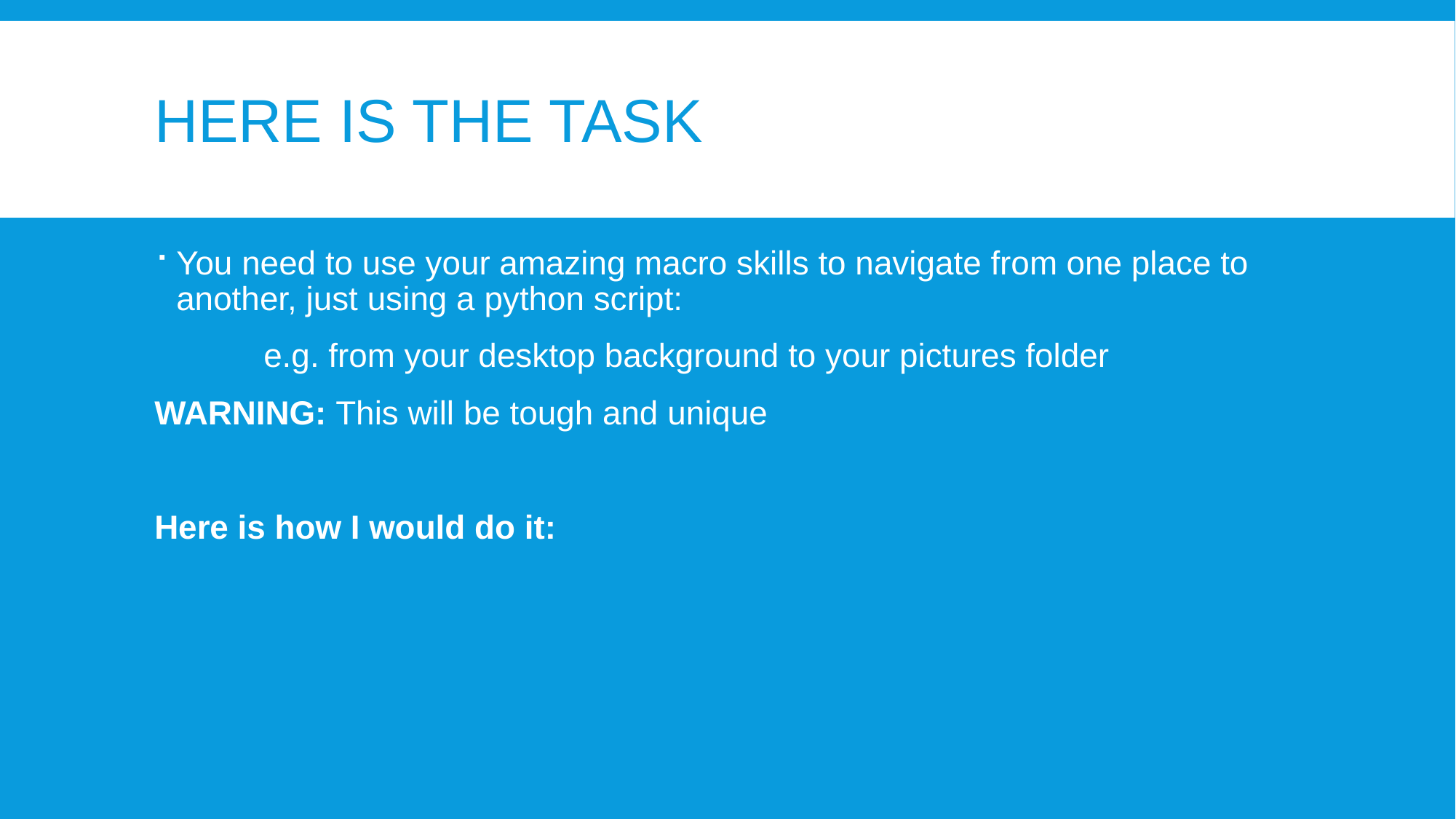

# Here is the task
You need to use your amazing macro skills to navigate from one place to another, just using a python script:
	e.g. from your desktop background to your pictures folder
WARNING: This will be tough and unique

Here is how I would do it: